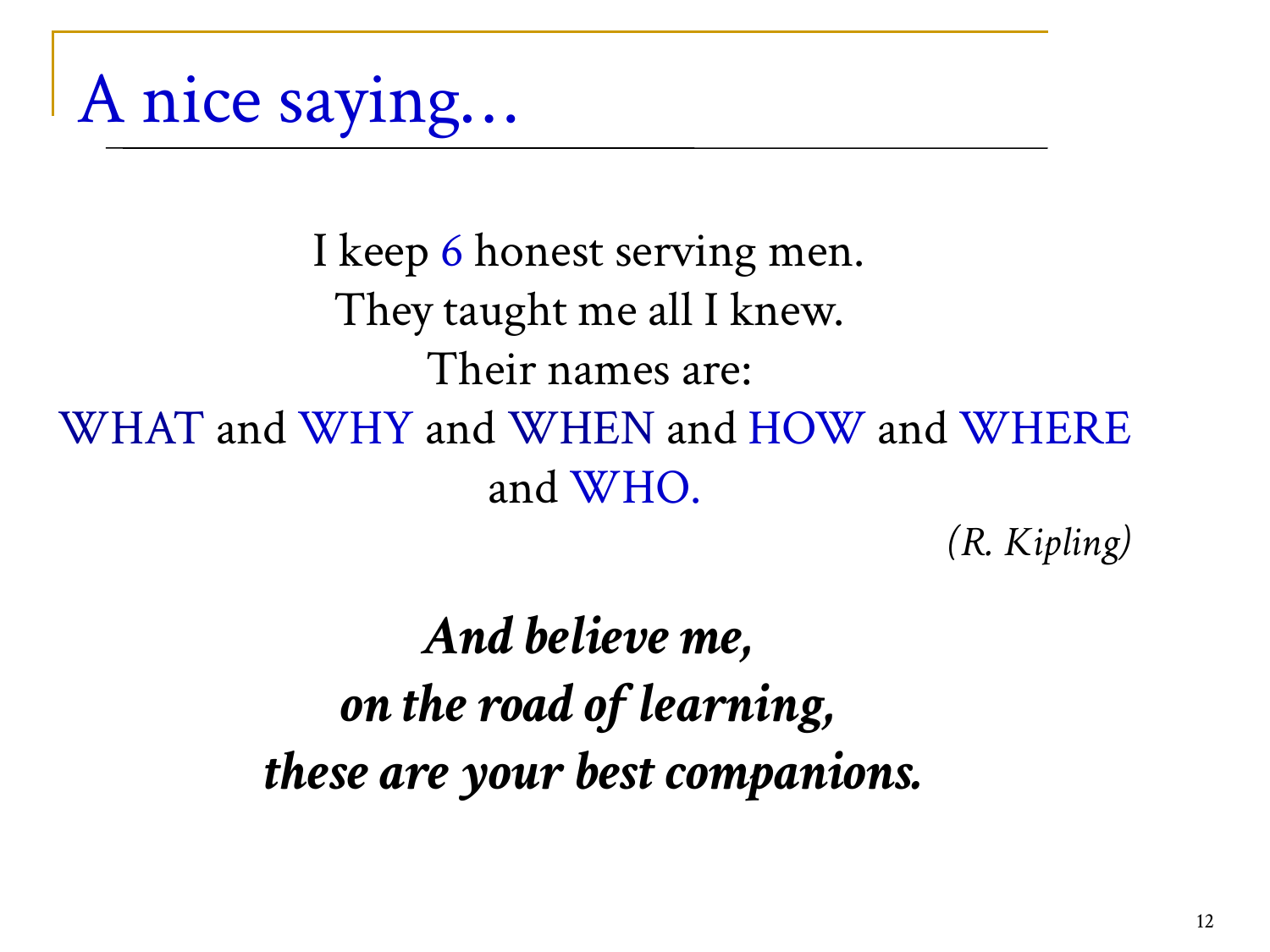

A nice saying…
I keep 6 honest serving men.
They taught me all I knew.
Their names are:
WHAT and WHY and WHEN and HOW and WHERE and WHO.
														(R. Kipling)

And believe me,
on the road of learning,
these are your best companions.
12